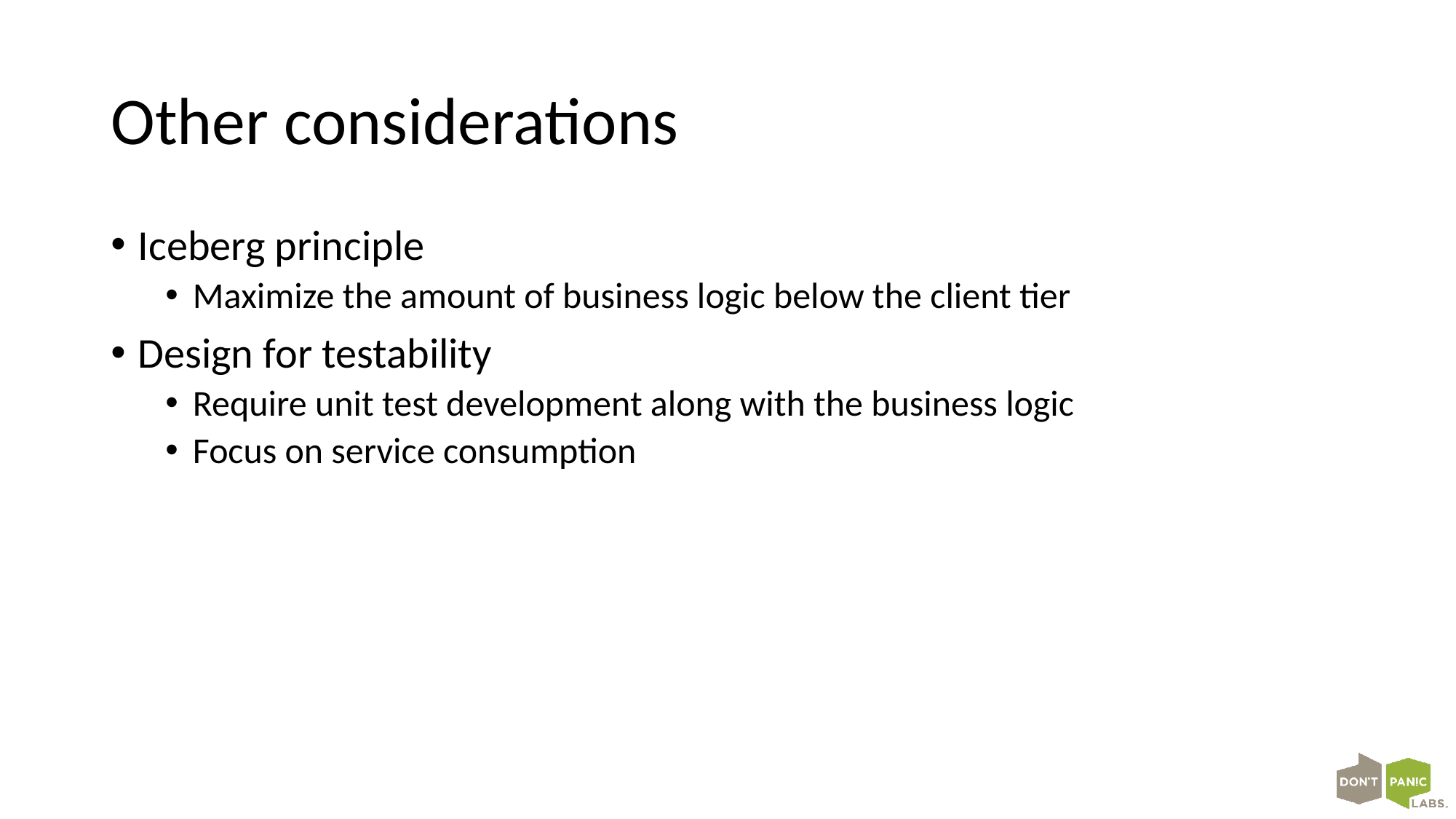

# Other considerations
Iceberg principle
Maximize the amount of business logic below the client tier
Design for testability
Require unit test development along with the business logic
Focus on service consumption